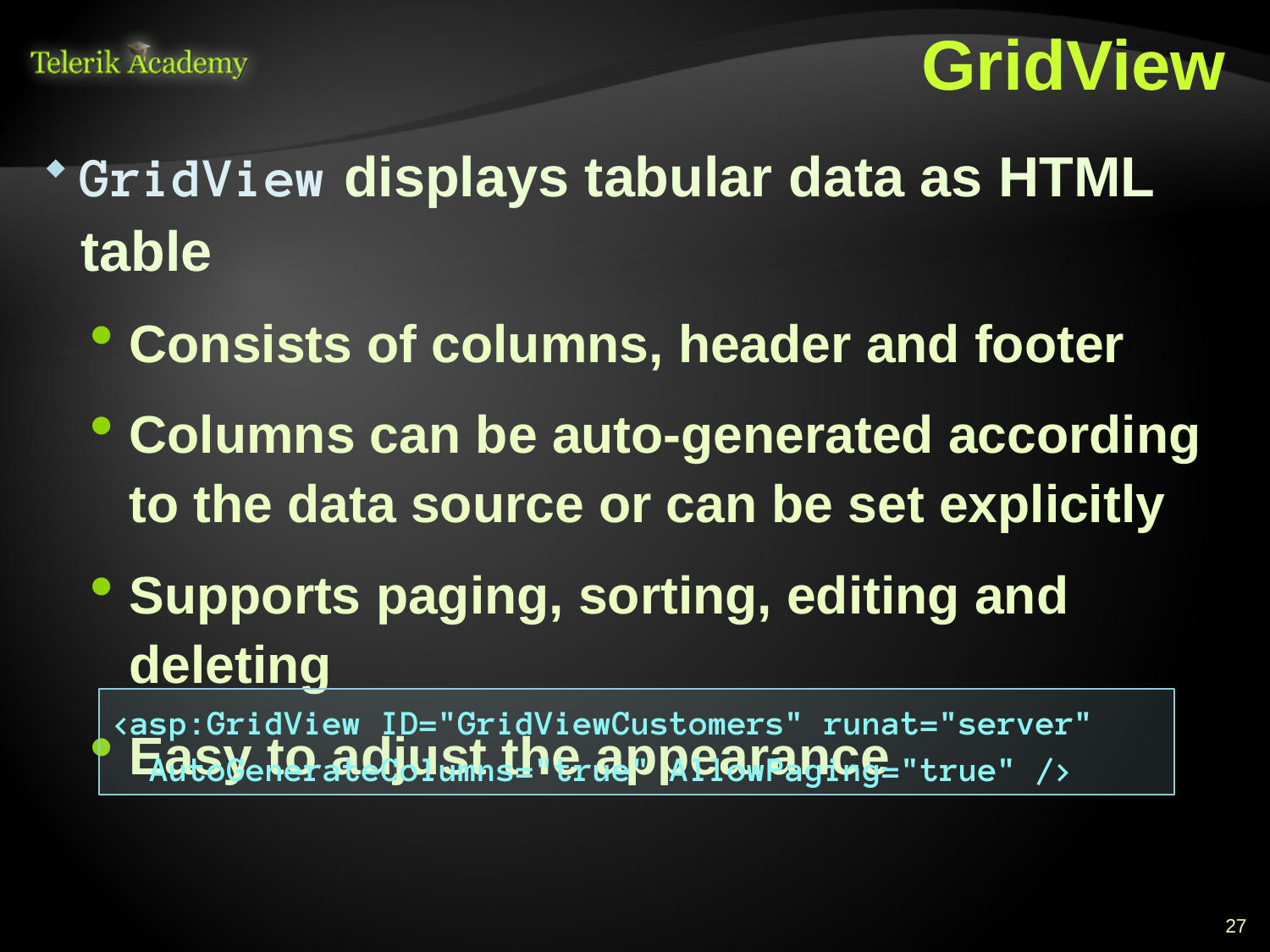

# GridView
GridView displays tabular data as HTML table
Consists of columns, header and footer
Columns can be auto-generated according to the data source or can be set explicitly
Supports paging, sorting, editing and deleting
Easy to adjust the appearance
<asp:GridView ID="GridViewCustomers" runat="server"
  AutoGenerateColumns="true" AllowPaging="true" />
27